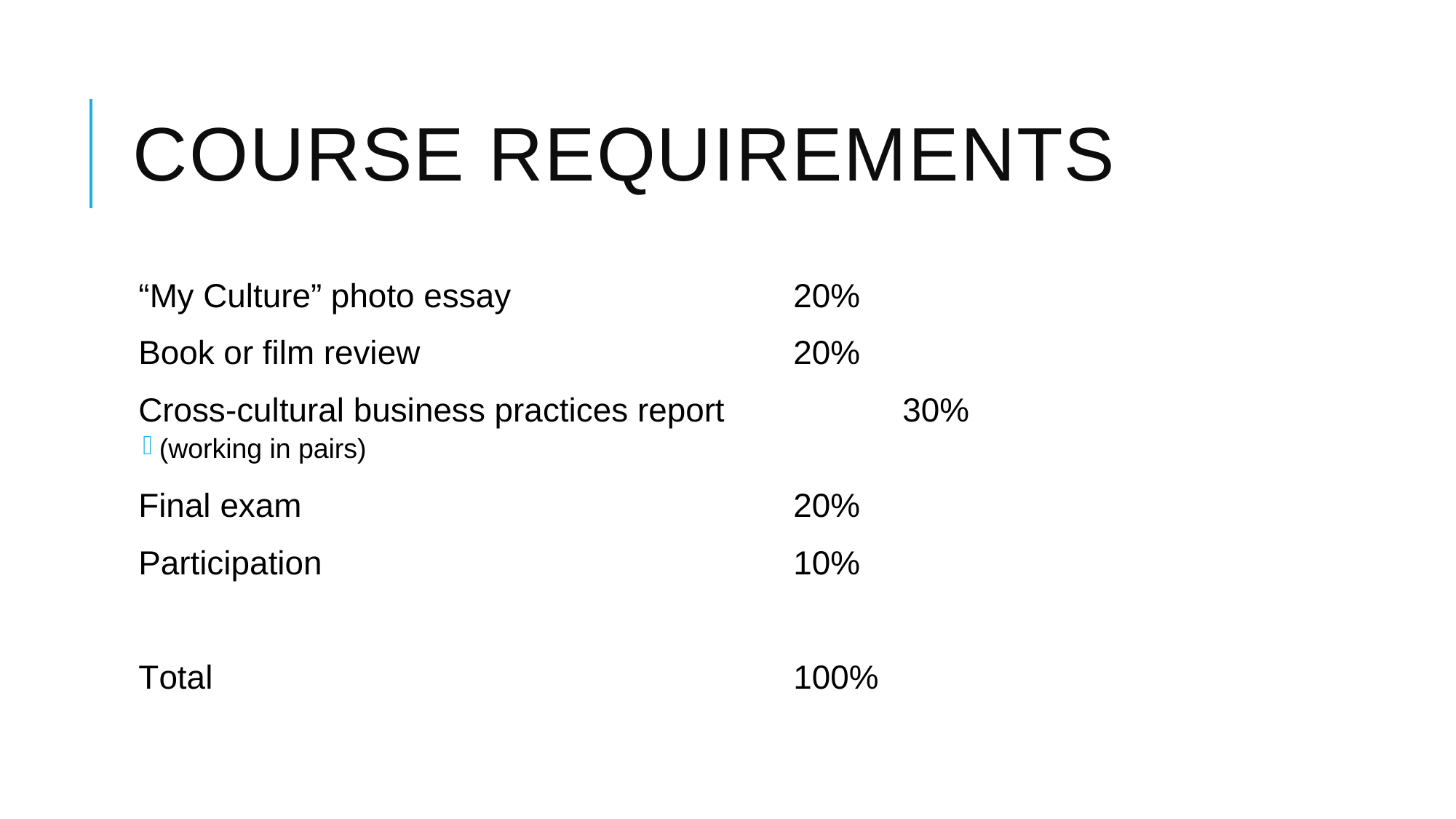

# Course Requirements
“My Culture” photo essay			20%
Book or film review				20%
Cross-cultural business practices report		30%
(working in pairs)
Final exam					20%
Participation					10%

Total						100%